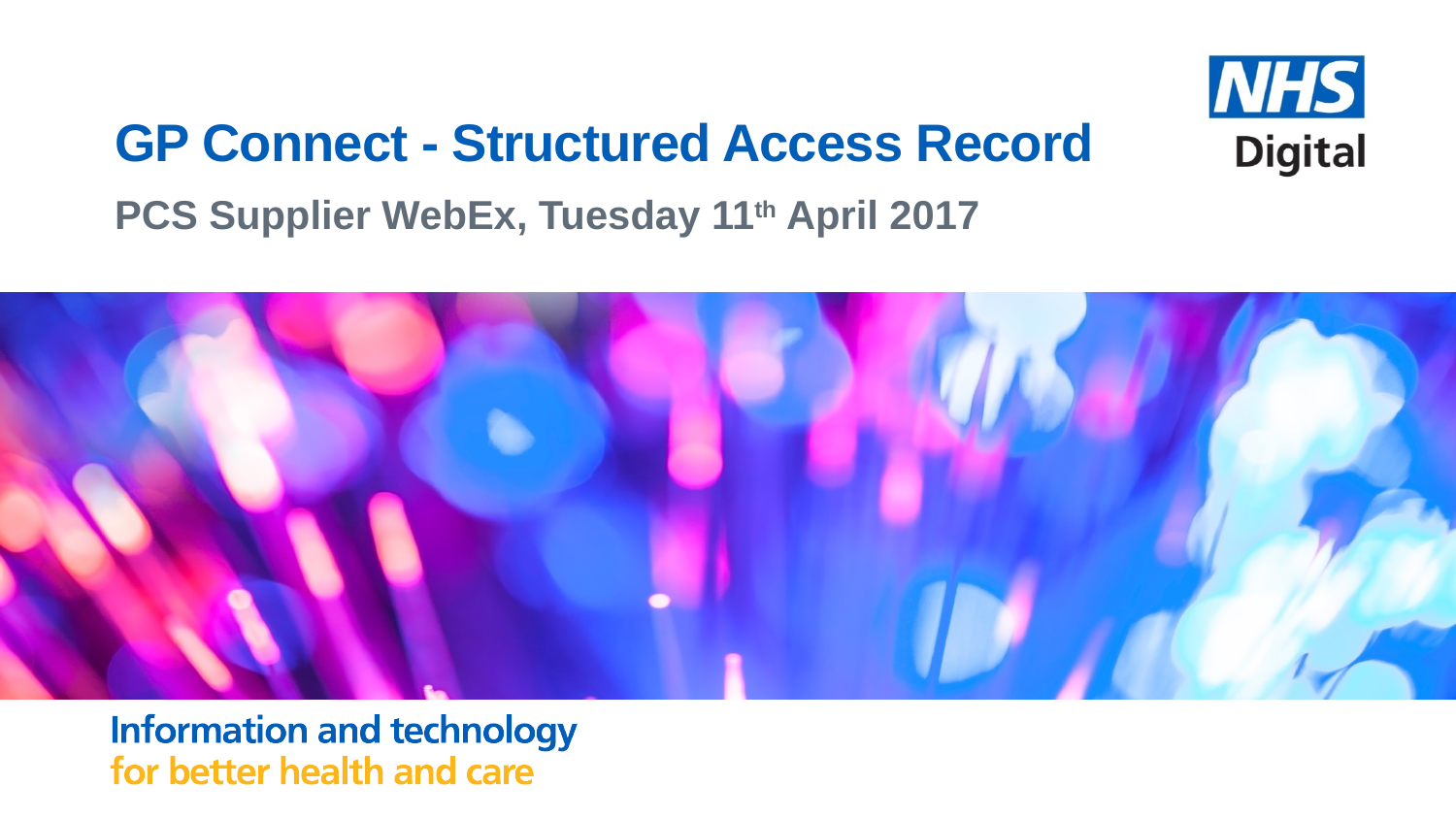

GP Connect - Structured Access Record
PCS Supplier WebEx, Tuesday 11th April 2017